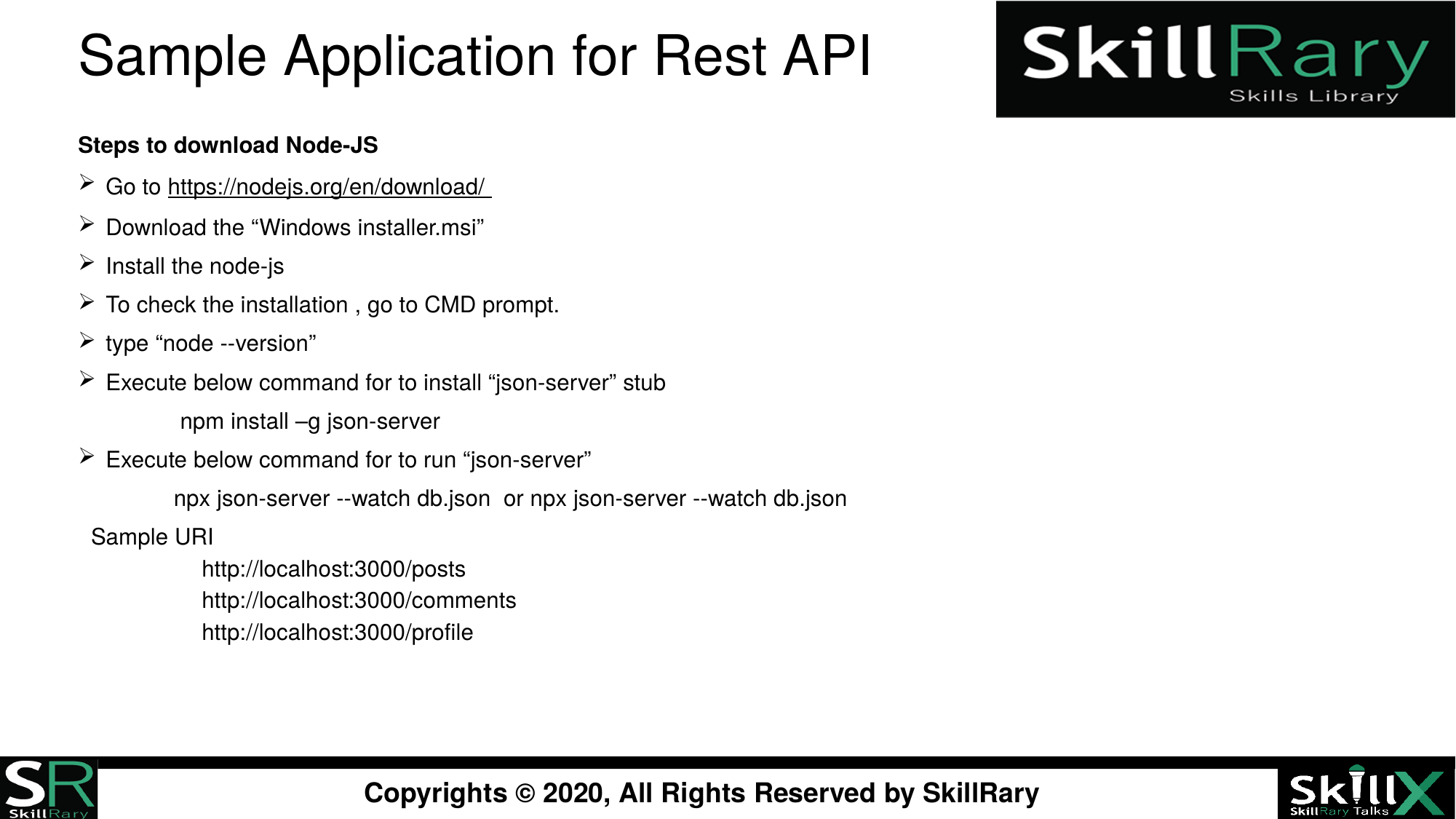

# Sample Application for Rest API
Steps to download Node-JS
Go to https://nodejs.org/en/download/
Download the “Windows installer.msi”
Install the node-js
To check the installation , go to CMD prompt.
type “node --version”
Execute below command for to install “json-server” stub
                npm install –g json-server
Execute below command for to run “json-server”
               npx json-server --watch db.json  or npx json-server --watch db.json
  Sample URI
  http://localhost:3000/posts
  http://localhost:3000/comments
  http://localhost:3000/profile